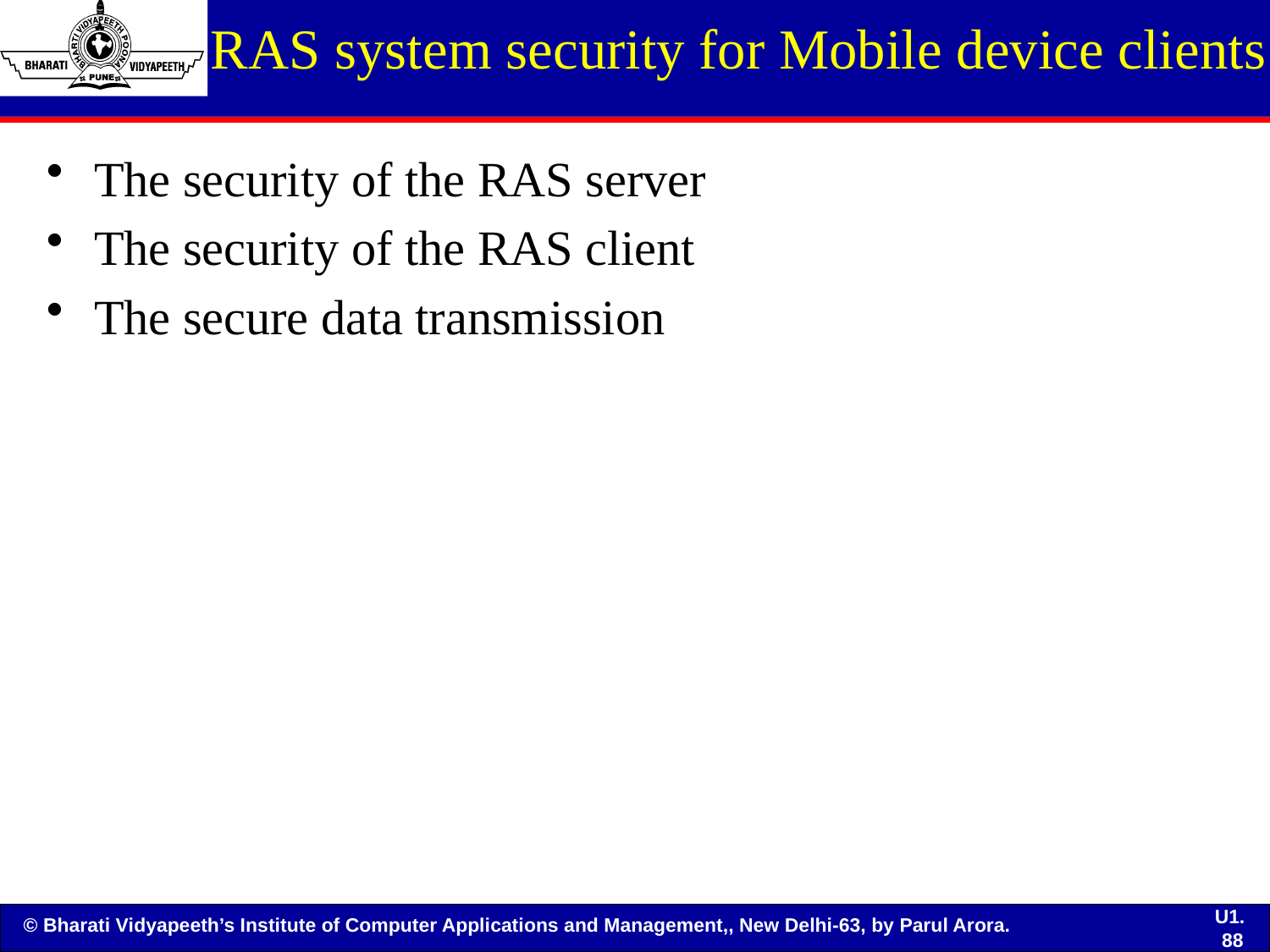

# RAS system security for Mobile device clients
The security of the RAS server
The security of the RAS client
The secure data transmission